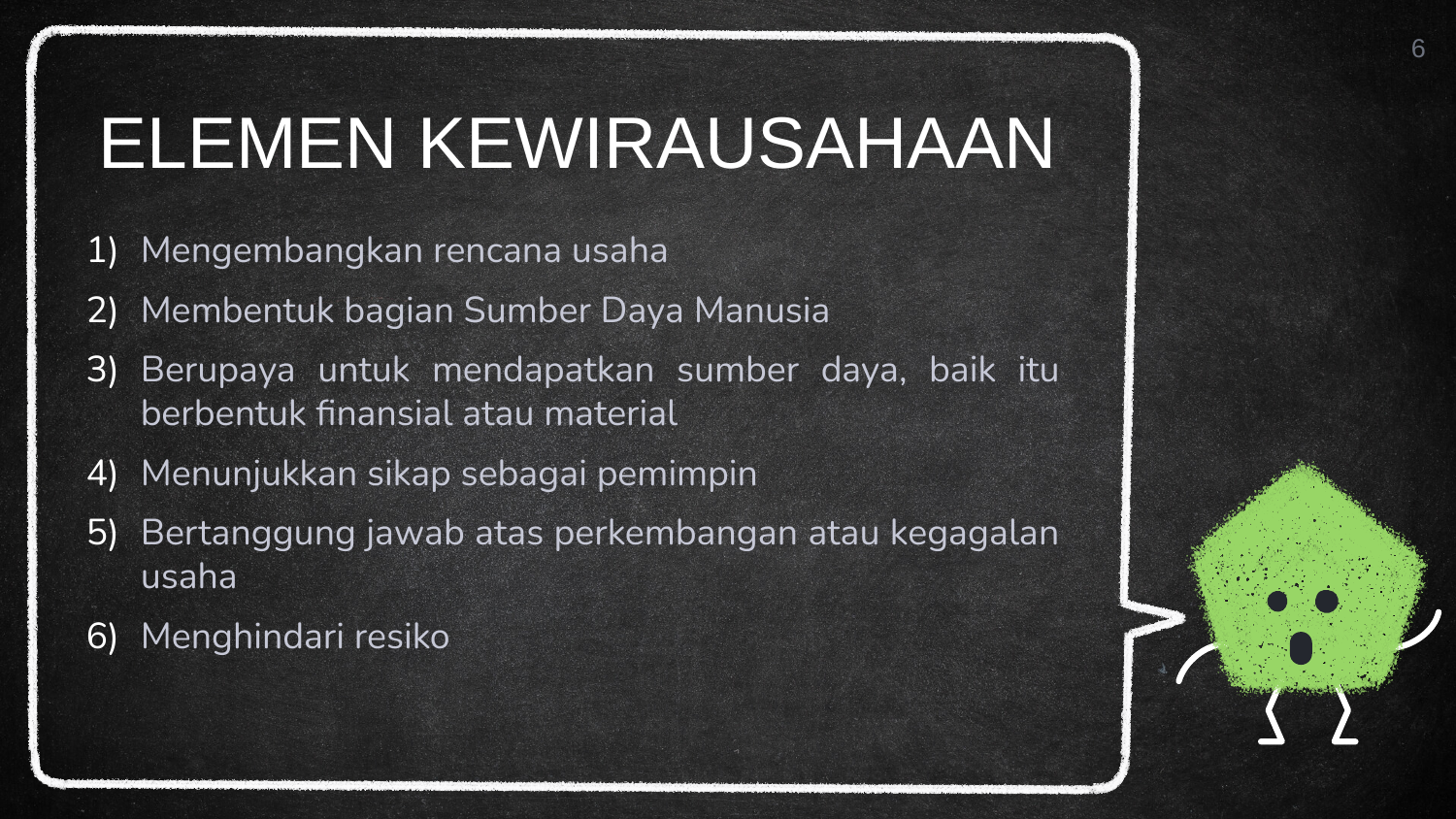

6
# ELEMEN KEWIRAUSAHAAN
Mengembangkan rencana usaha
Membentuk bagian Sumber Daya Manusia
Berupaya untuk mendapatkan sumber daya, baik itu berbentuk finansial atau material
Menunjukkan sikap sebagai pemimpin
Bertanggung jawab atas perkembangan atau kegagalan usaha
Menghindari resiko